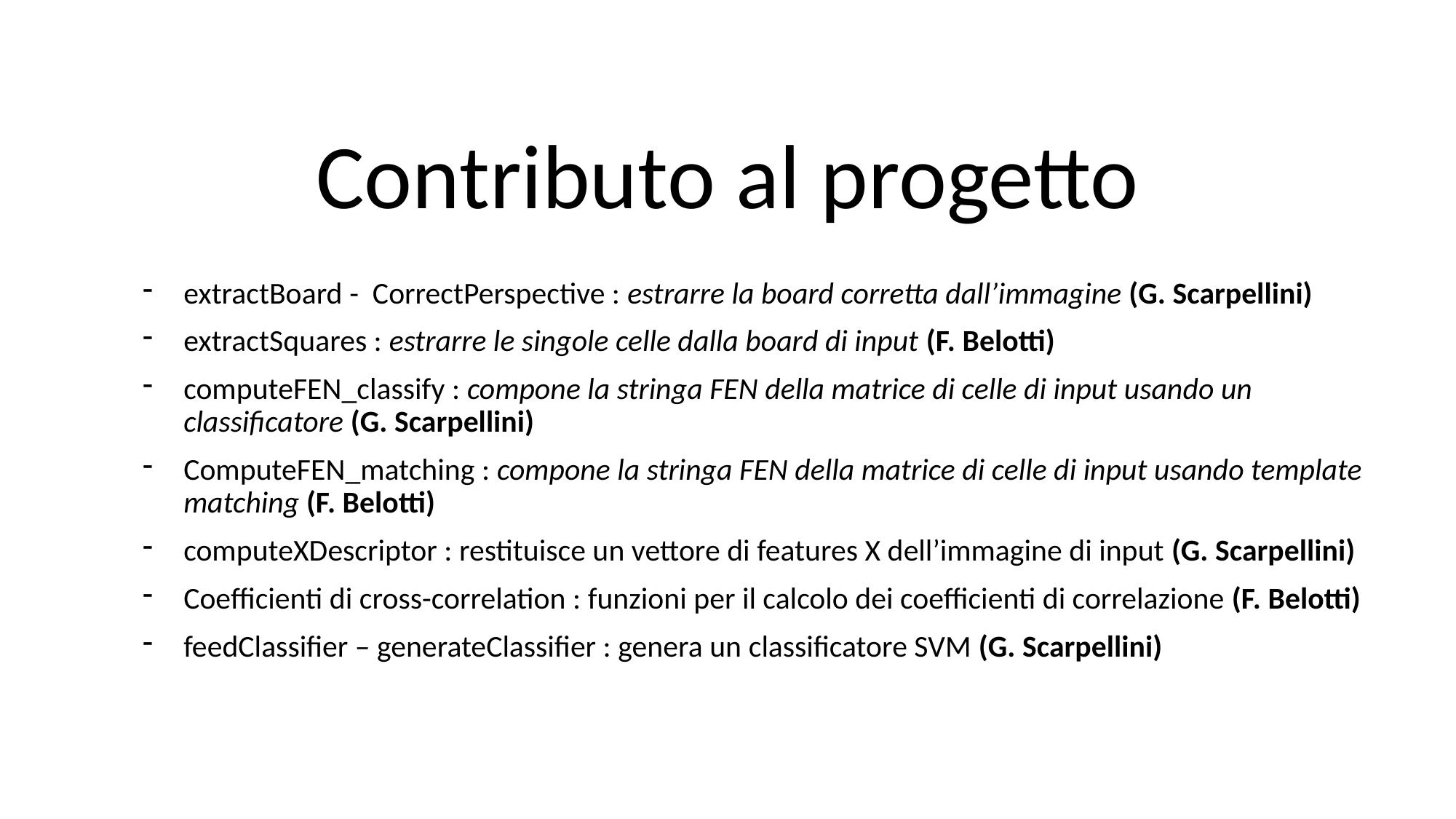

# Contributo al progetto
extractBoard -  CorrectPerspective : estrarre la board corretta dall’immagine (G. Scarpellini)
extractSquares : estrarre le singole celle dalla board di input (F. Belotti)
computeFEN_classify : compone la stringa FEN della matrice di celle di input usando un classificatore (G. Scarpellini)
ComputeFEN_matching : compone la stringa FEN della matrice di celle di input usando template matching (F. Belotti)
computeXDescriptor : restituisce un vettore di features X dell’immagine di input (G. Scarpellini)
Coefficienti di cross-correlation : funzioni per il calcolo dei coefficienti di correlazione (F. Belotti)
feedClassifier – generateClassifier : genera un classificatore SVM (G. Scarpellini)